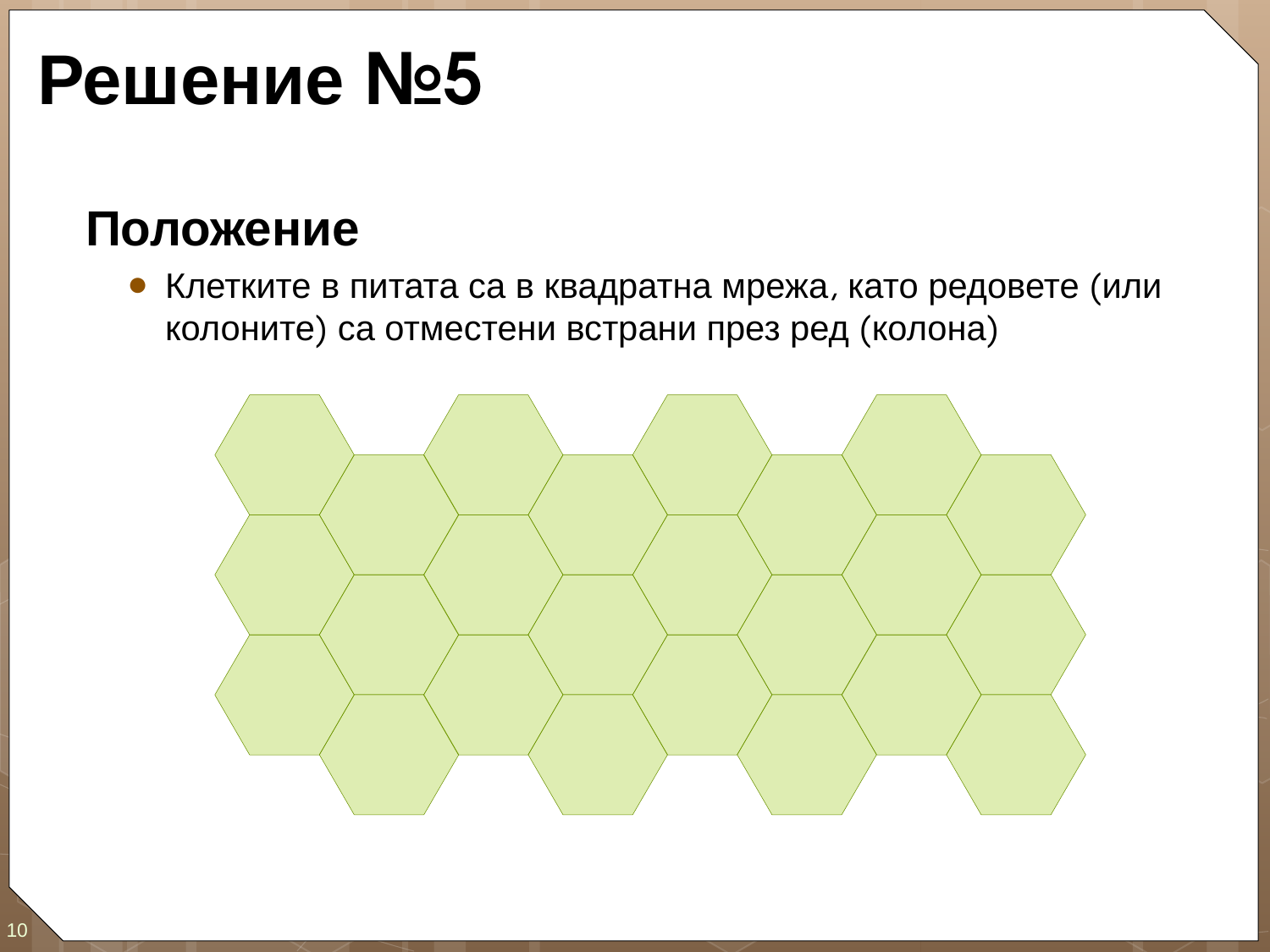

# Решение №5
Положение
Клетките в питата са в квадратна мрежа, като редовете (или колоните) са отместени встрани през ред (колона)